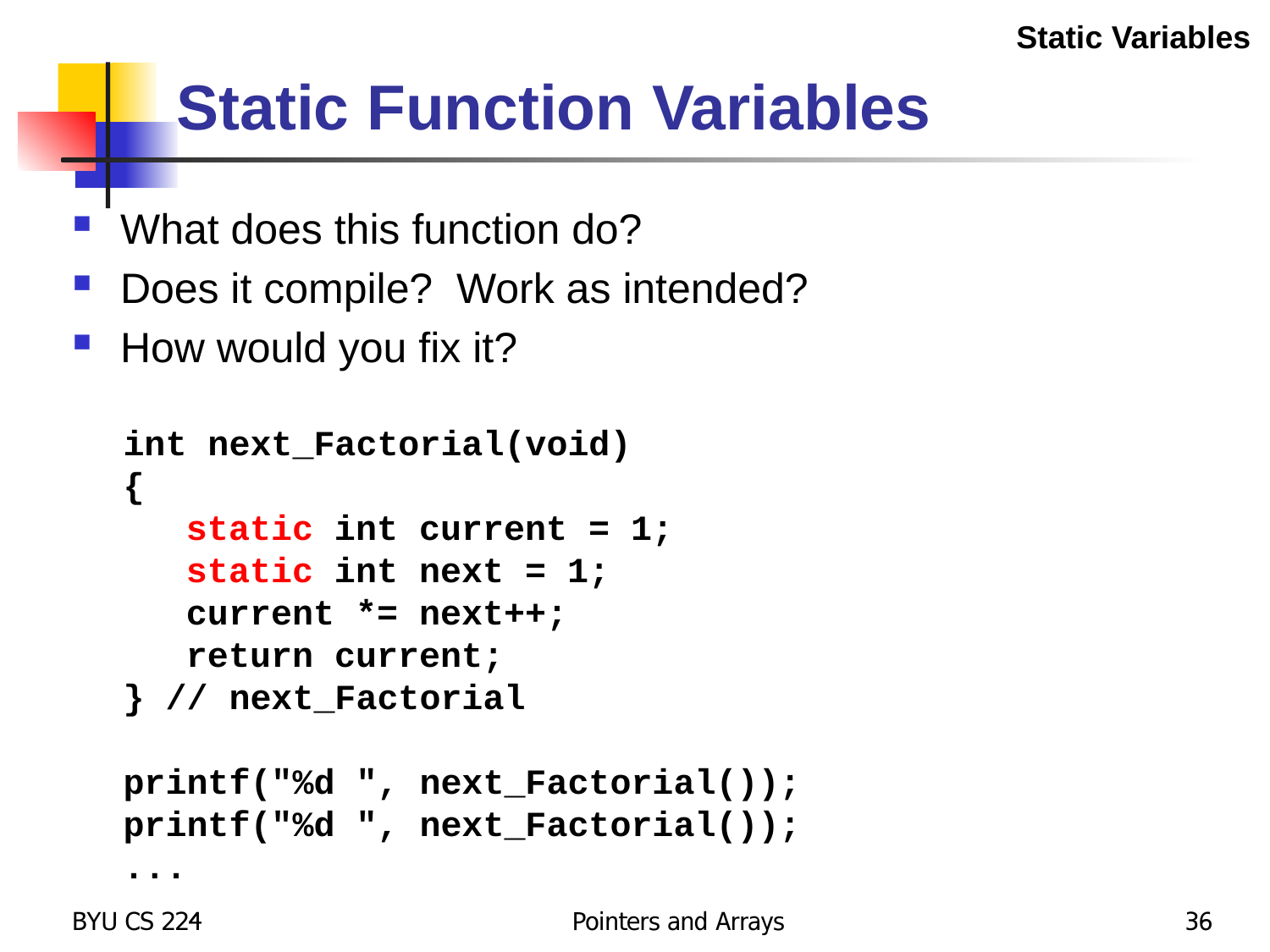

Static Variables
# Static Function Variables
What does this function do?
Does it compile?  Work as intended?
How would you fix it?
int next_Factorial(void)
{
	int current = 1;
	int next = 1;
	current *= next++;
	return current;
} // next_Factorial

printf("%d ", next_Factorial());
printf("%d ", next_Factorial());
...
int next_Factorial(void)
{
	static int current = 1;
	static int next = 1;
	current *= next++;
	return current;
} // next_Factorial

printf("%d ", next_Factorial());
printf("%d ", next_Factorial());
...
BYU CS 224
Pointers and Arrays
36